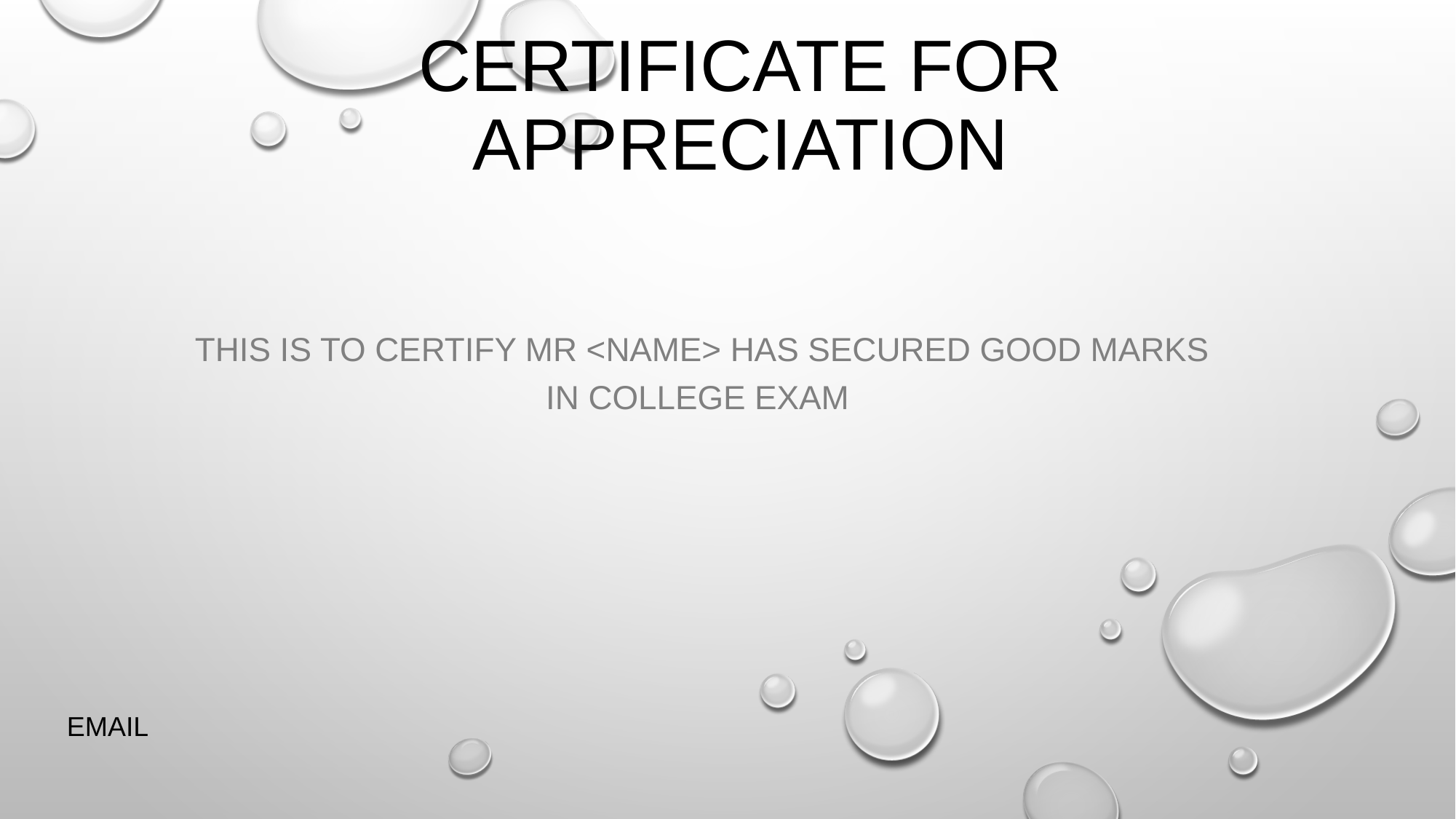

# Certificate for appreciation
THIS IS TO CERTIFY Mr <NAME> HAS SECURED GOOD MARKS IN COLLEGE EXAM
EMAIL